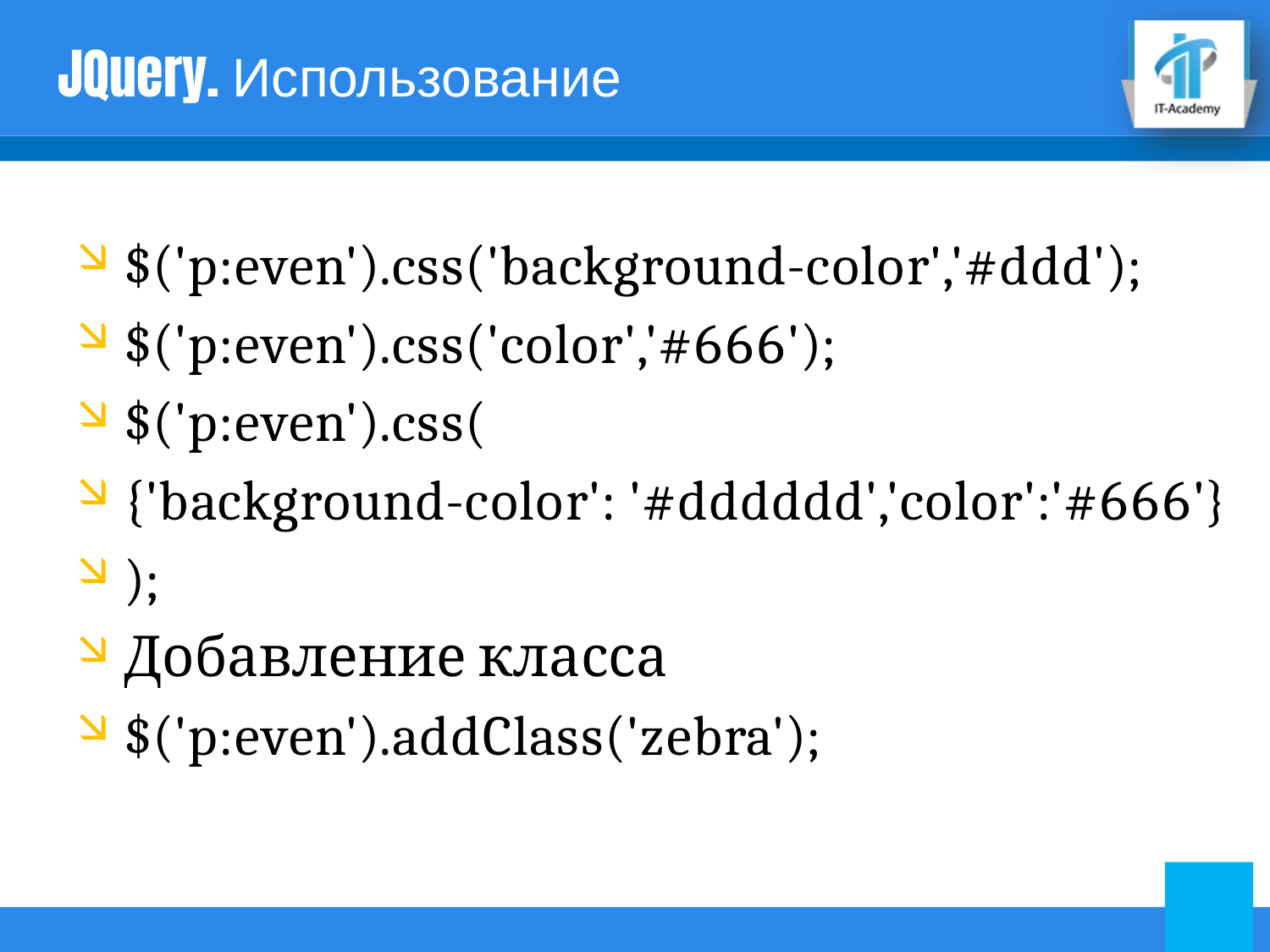

# JQuery. Использование
$('p:even').css('background-color','#ddd');
$('p:even').css('color','#666');
$('p:even').css(
{'background-color': '#dddddd','color':'#666'}
);
Добавление класса
$('p:even').addClass('zebra');